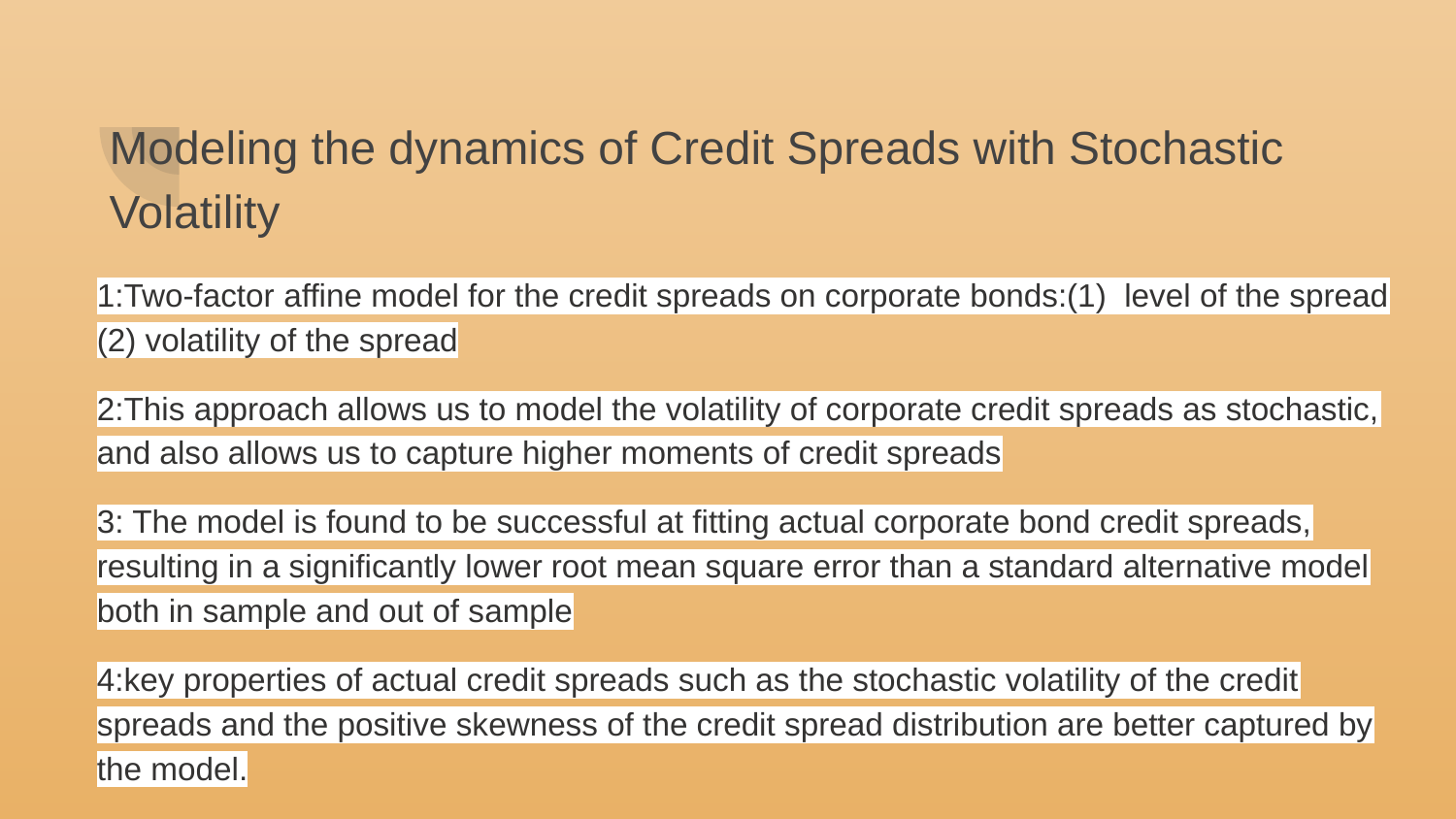

# Modeling the dynamics of Credit Spreads with Stochastic Volatility

1:Two-factor affine model for the credit spreads on corporate bonds:(1)  level of the spread (2) volatility of the spread
2:This approach allows us to model the volatility of corporate credit spreads as stochastic, and also allows us to capture higher moments of credit spreads
3: The model is found to be successful at fitting actual corporate bond credit spreads, resulting in a significantly lower root mean square error than a standard alternative model both in sample and out of sample
4:key properties of actual credit spreads such as the stochastic volatility of the credit spreads and the positive skewness of the credit spread distribution are better captured by the model.